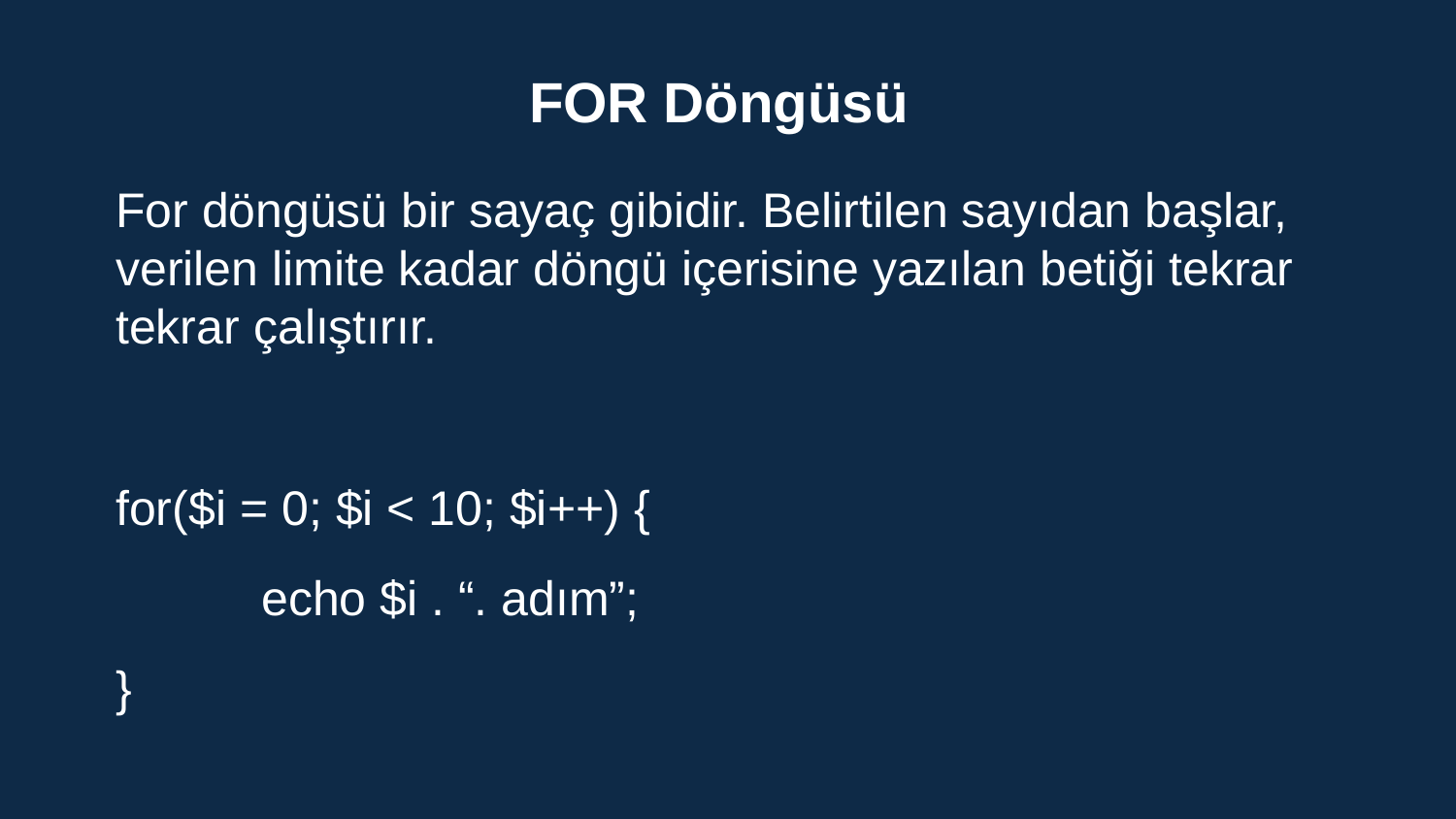

FOR Döngüsü
For döngüsü bir sayaç gibidir. Belirtilen sayıdan başlar, verilen limite kadar döngü içerisine yazılan betiği tekrar tekrar çalıştırır.

for($i = 0; $i < 10; $i++) {
	echo $i . “. adım”;
}